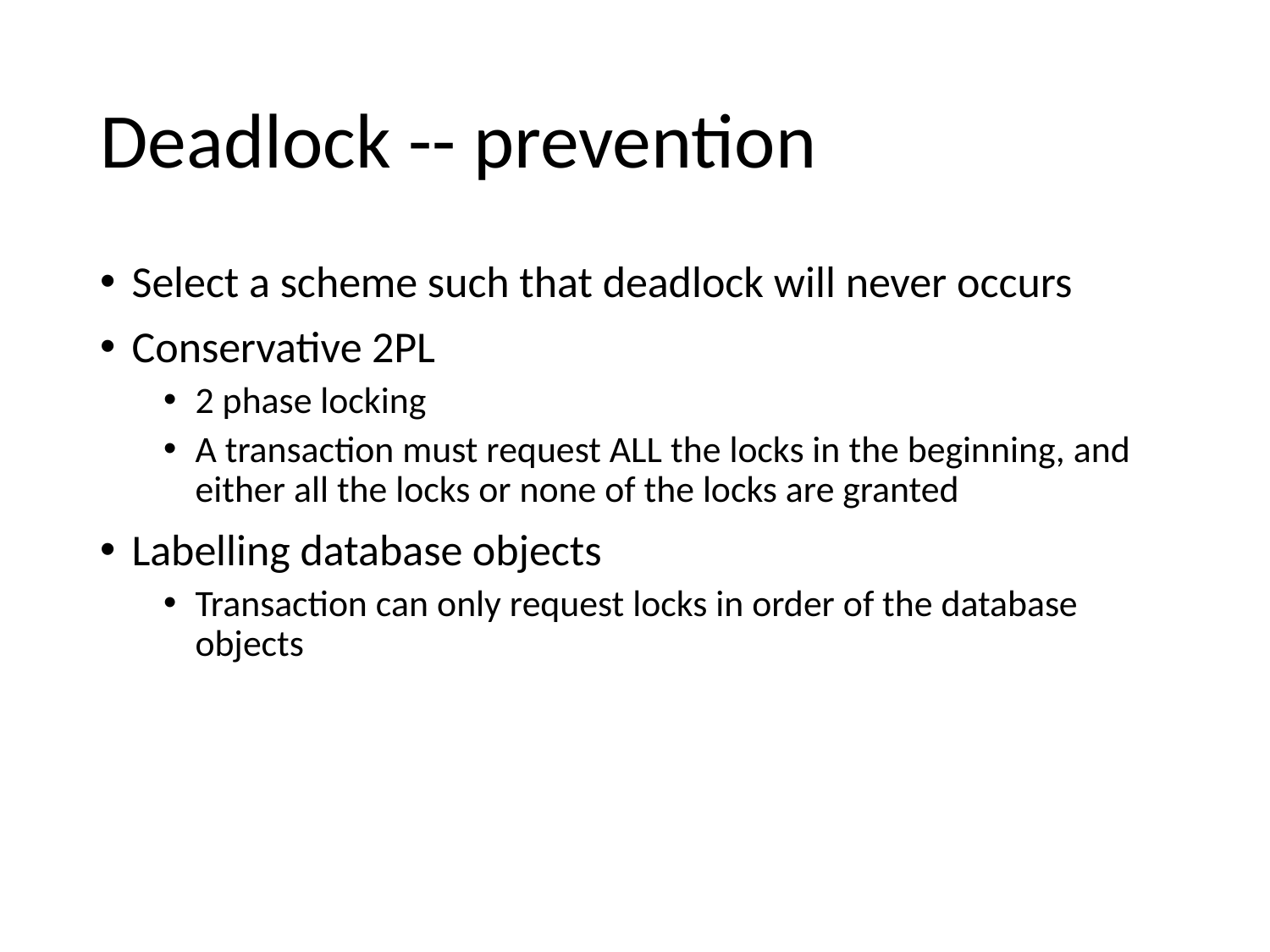

# Deadlock -- prevention
Select a scheme such that deadlock will never occurs
Conservative 2PL
2 phase locking
A transaction must request ALL the locks in the beginning, and either all the locks or none of the locks are granted
Labelling database objects
Transaction can only request locks in order of the database objects